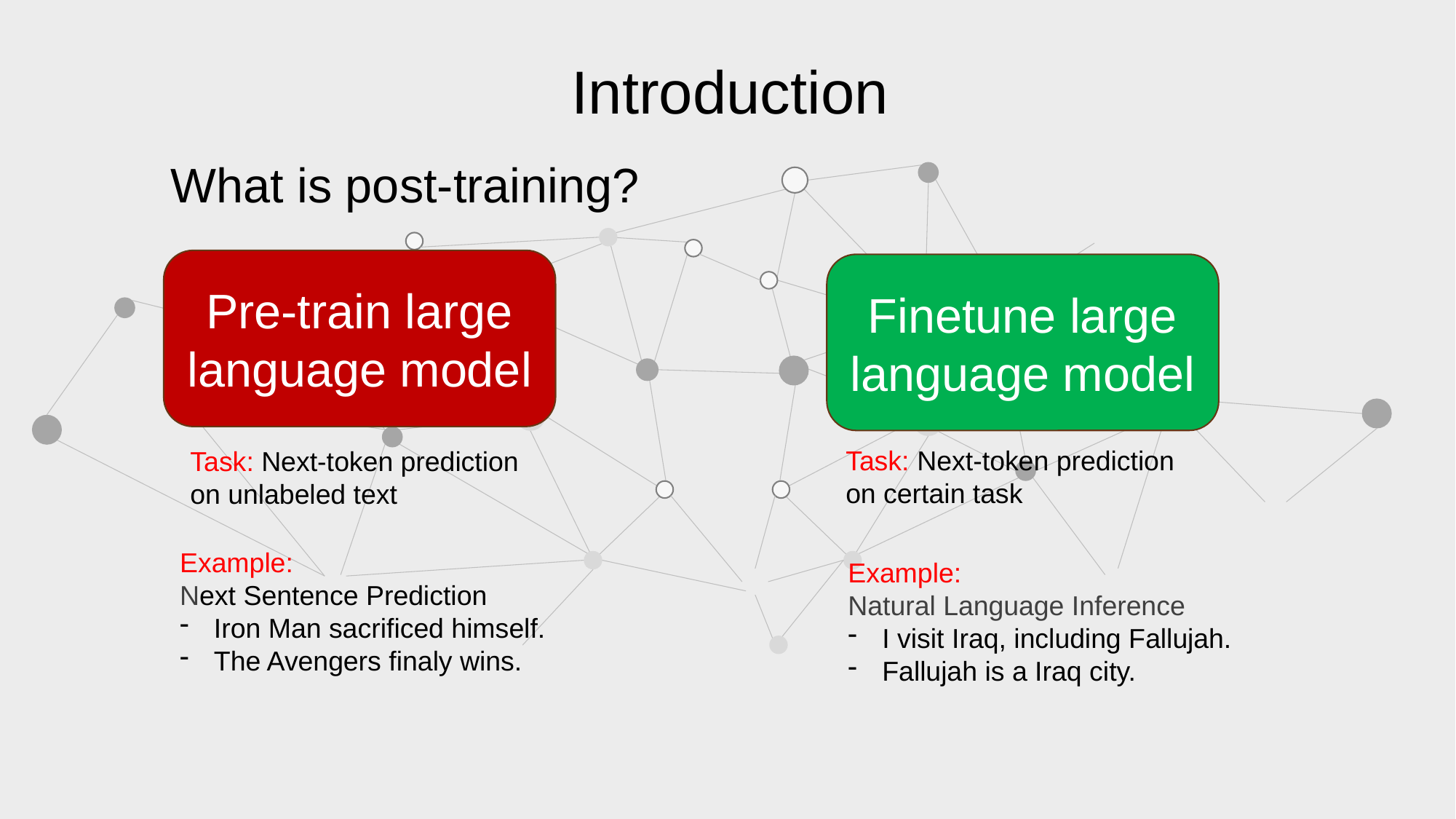

Introduction
What is post-training?

Pre-train large language model
Finetune large language model

Task: Next-token prediction on certain task
Task: Next-token prediction on unlabeled text

Example:
Next Sentence Prediction
Iron Man sacrificed himself.
The Avengers finaly wins.
Example:
Natural Language Inference
I visit Iraq, including Fallujah.
Fallujah is a Iraq city.